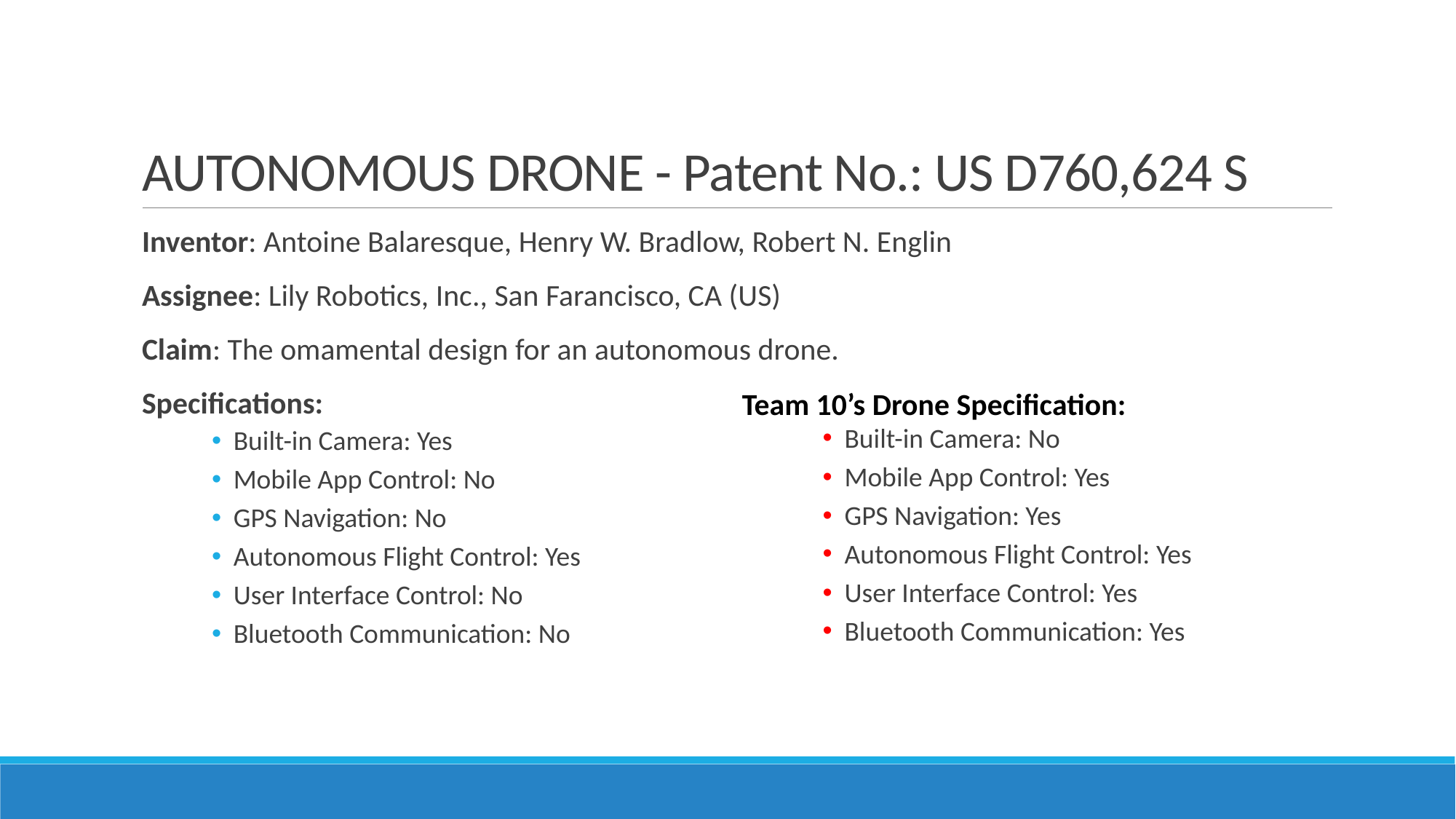

# AUTONOMOUS DRONE - Patent No.: US D760,624 S
Inventor: Antoine Balaresque, Henry W. Bradlow, Robert N. Englin
Assignee: Lily Robotics, Inc., San Farancisco, CA (US)
Claim: The omamental design for an autonomous drone.
Specifications:
Built-in Camera: Yes
Mobile App Control: No
GPS Navigation: No
Autonomous Flight Control: Yes
User Interface Control: No
Bluetooth Communication: No
Team 10’s Drone Specification:
Built-in Camera: No
Mobile App Control: Yes
GPS Navigation: Yes
Autonomous Flight Control: Yes
User Interface Control: Yes
Bluetooth Communication: Yes